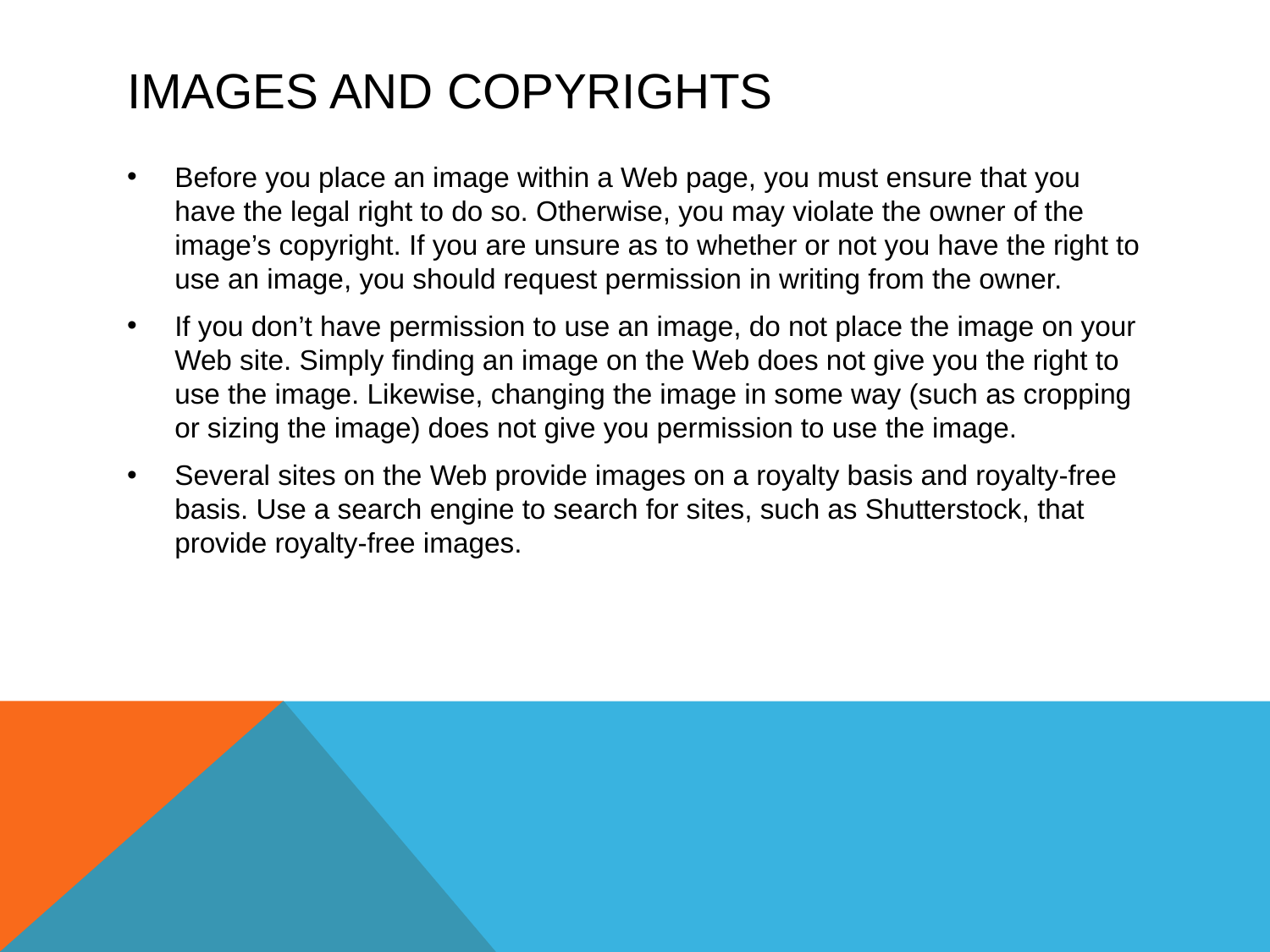

# Images and copyrights
Before you place an image within a Web page, you must ensure that you have the legal right to do so. Otherwise, you may violate the owner of the image’s copyright. If you are unsure as to whether or not you have the right to use an image, you should request permission in writing from the owner.
If you don’t have permission to use an image, do not place the image on your Web site. Simply finding an image on the Web does not give you the right to use the image. Likewise, changing the image in some way (such as cropping or sizing the image) does not give you permission to use the image.
Several sites on the Web provide images on a royalty basis and royalty-free basis. Use a search engine to search for sites, such as Shutterstock, that provide royalty-free images.